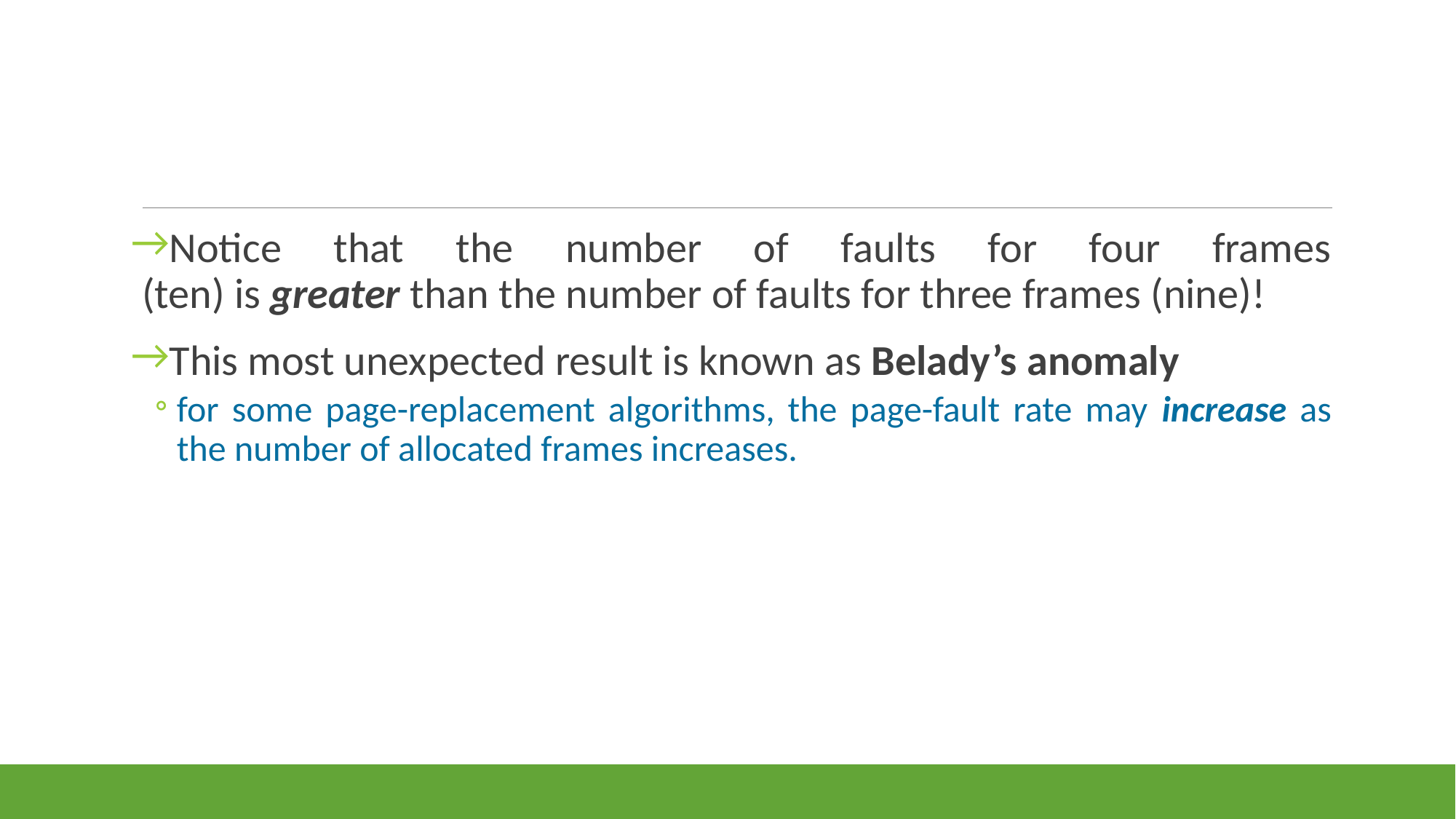

#
Notice that the number of faults for four frames
(ten) is greater than the number of faults for three frames (nine)!
This most unexpected result is known as Belady’s anomaly
for some page-replacement algorithms, the page-fault rate may increase as the number of allocated frames increases.